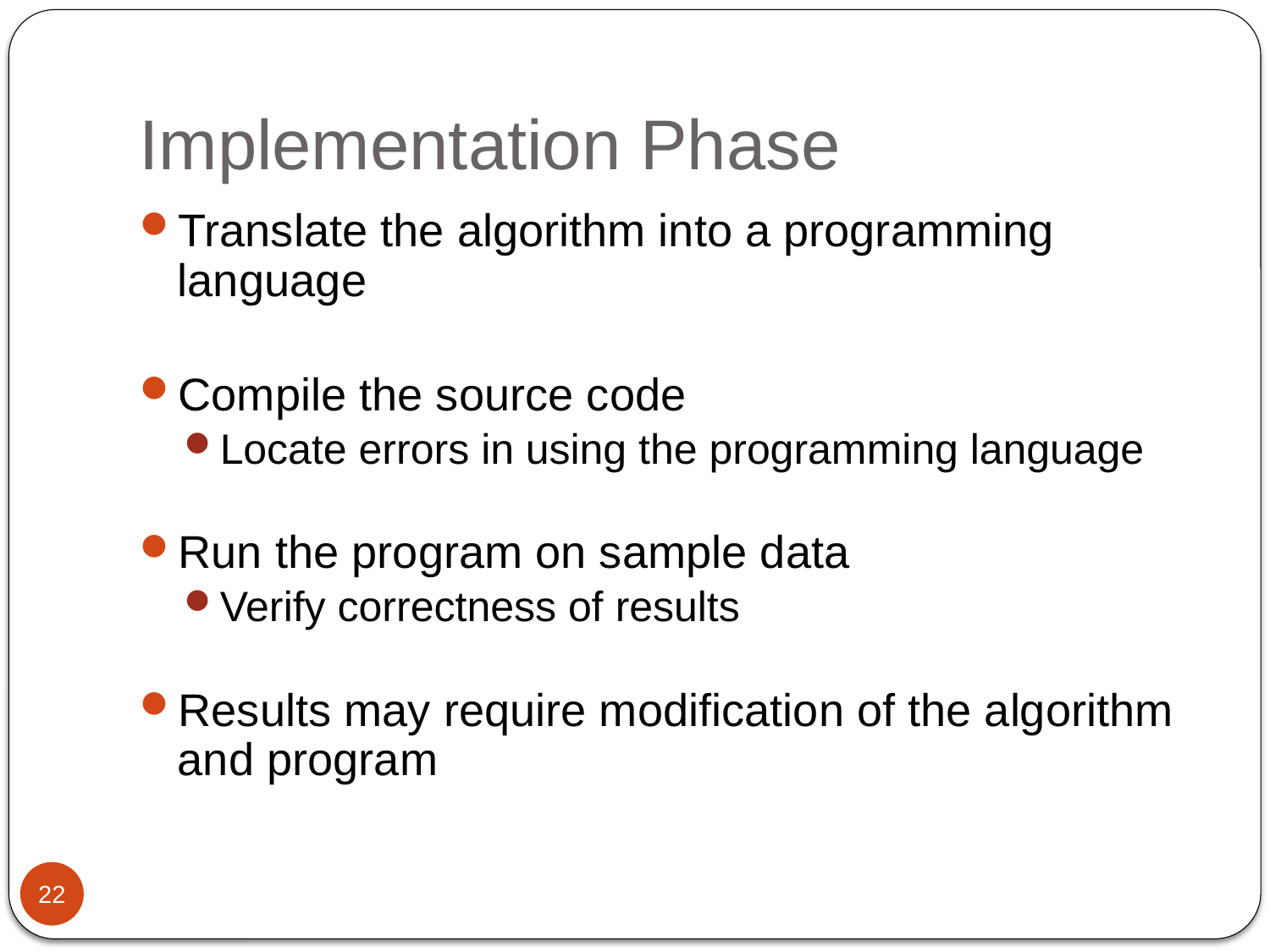

# Implementation Phase
Translate the algorithm into a programming  language
Compile the source code
Locate errors in using the programming language
Run the program on sample data
Verify correctness of results
Results may require modification of the algorithm and program
22